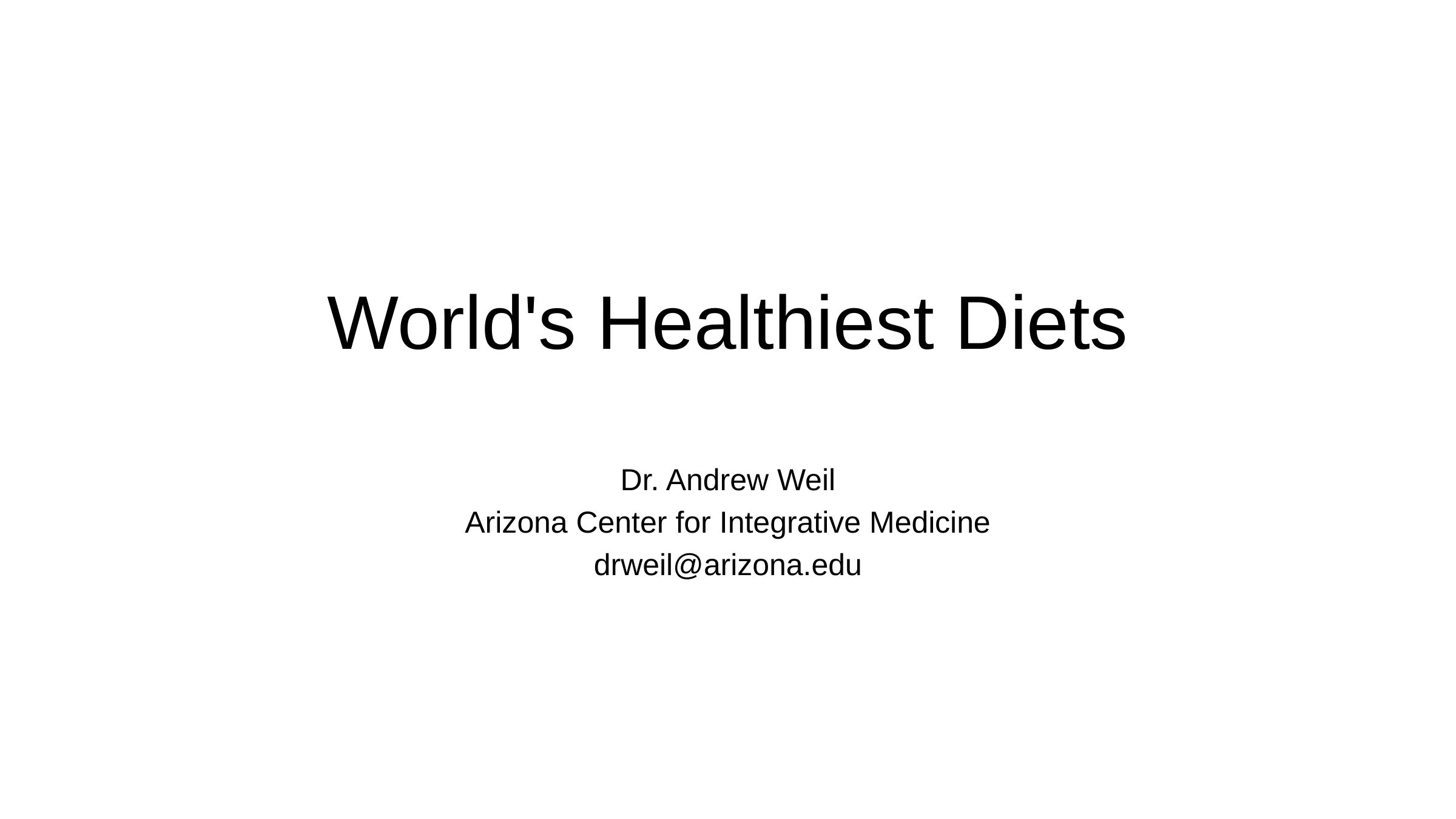

# World's Healthiest Diets
Dr. Andrew Weil
Arizona Center for Integrative Medicine
drweil@arizona.edu